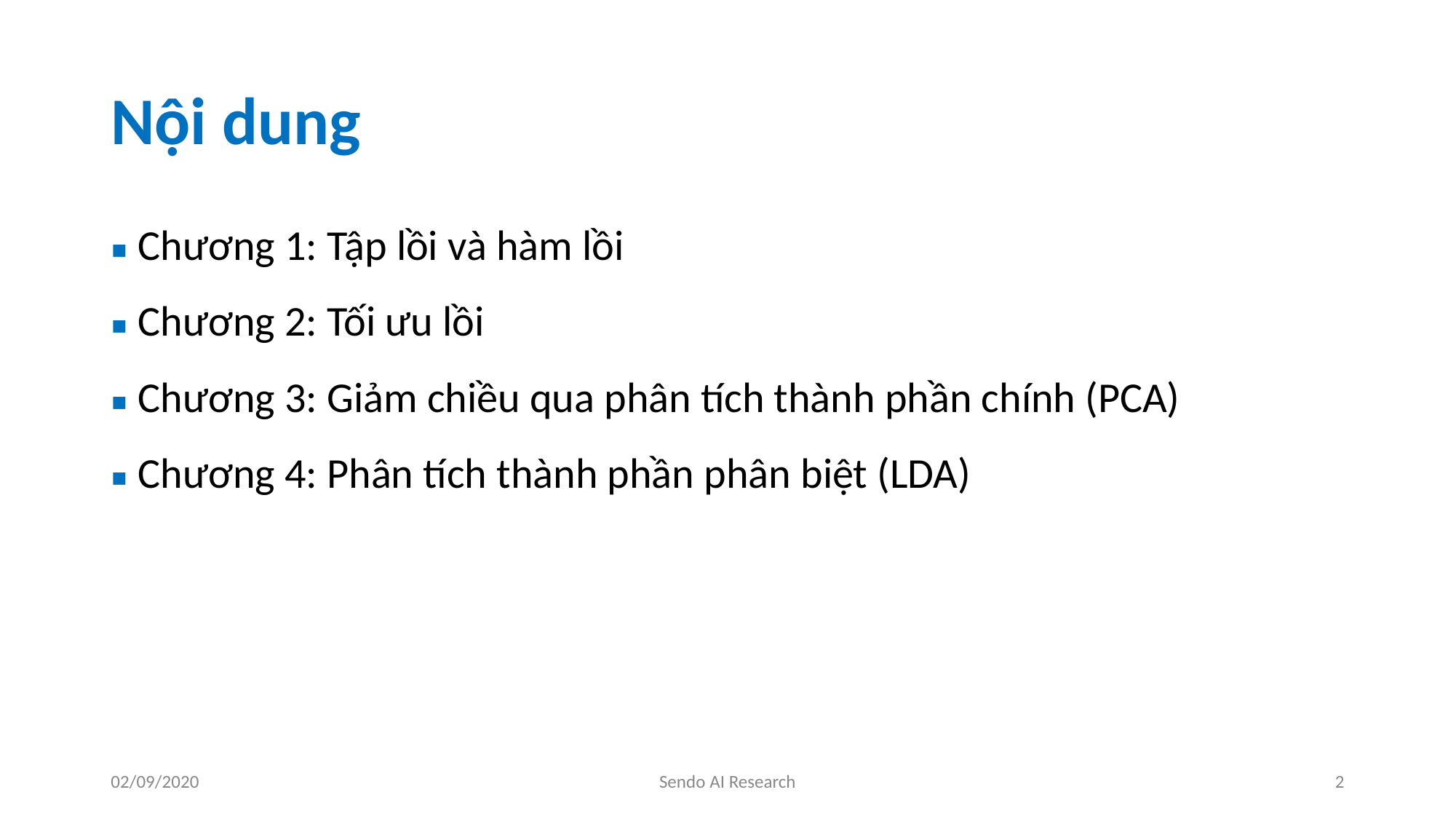

# Nội dung
Chương 1: Tập lồi và hàm lồi
Chương 2: Tối ưu lồi
Chương 3: Giảm chiều qua phân tích thành phần chính (PCA)
Chương 4: Phân tích thành phần phân biệt (LDA)
02/09/2020
Sendo AI Research
2